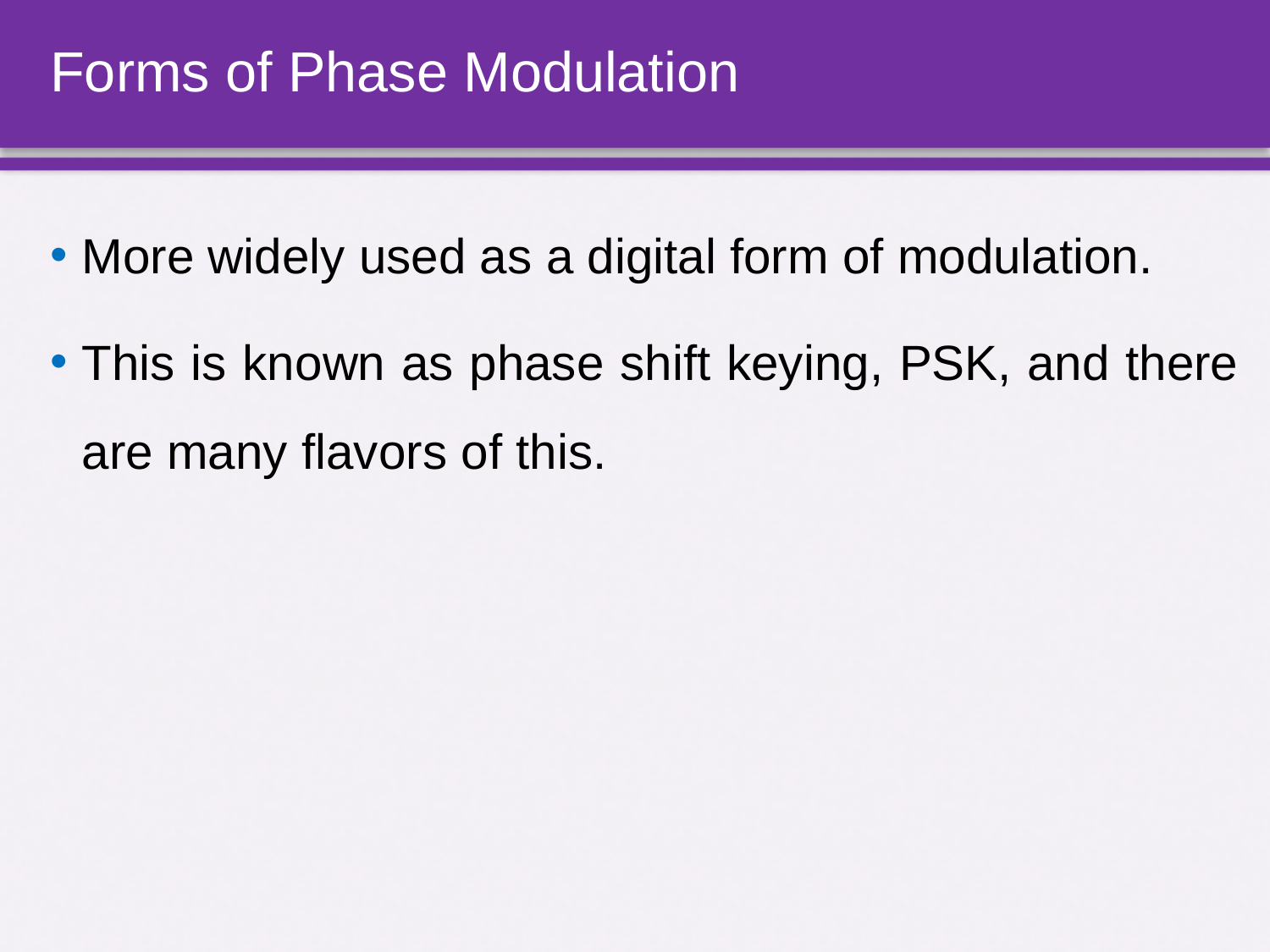

# Forms of Phase Modulation
More widely used as a digital form of modulation.
This is known as phase shift keying, PSK, and there are many flavors of this.